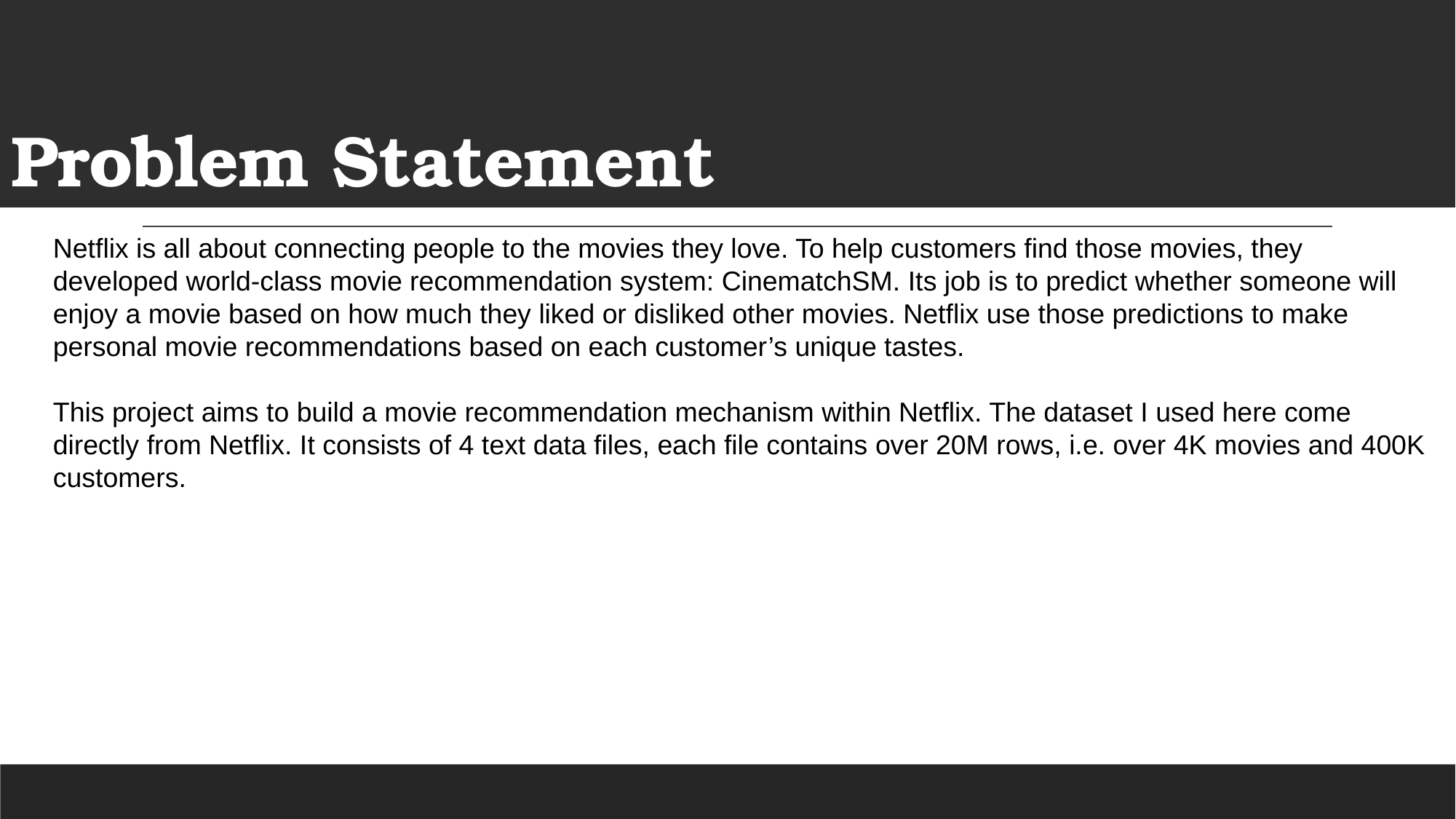

# Problem Statement
Netflix is all about connecting people to the movies they love. To help customers find those movies, they developed world-class movie recommendation system: CinematchSM. Its job is to predict whether someone will enjoy a movie based on how much they liked or disliked other movies. Netflix use those predictions to make personal movie recommendations based on each customer’s unique tastes.

This project aims to build a movie recommendation mechanism within Netflix. The dataset I used here come directly from Netflix. It consists of 4 text data files, each file contains over 20M rows, i.e. over 4K movies and 400K customers.